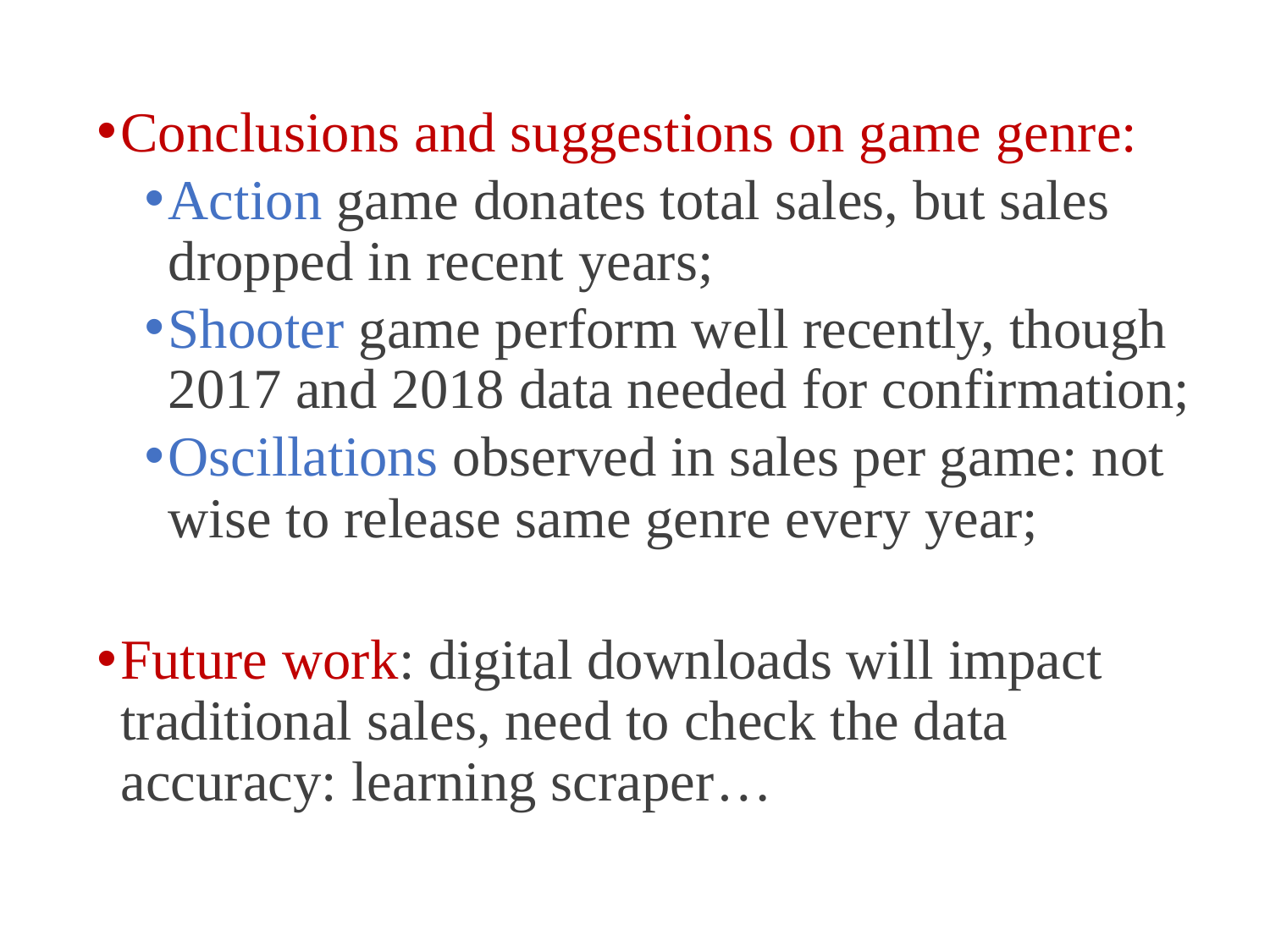

5
Conclusions and suggestions on game genre:
Action game donates total sales, but sales dropped in recent years;
Shooter game perform well recently, though 2017 and 2018 data needed for confirmation;
Oscillations observed in sales per game: not wise to release same genre every year;

Future work: digital downloads will impact traditional sales, need to check the data accuracy: learning scraper…